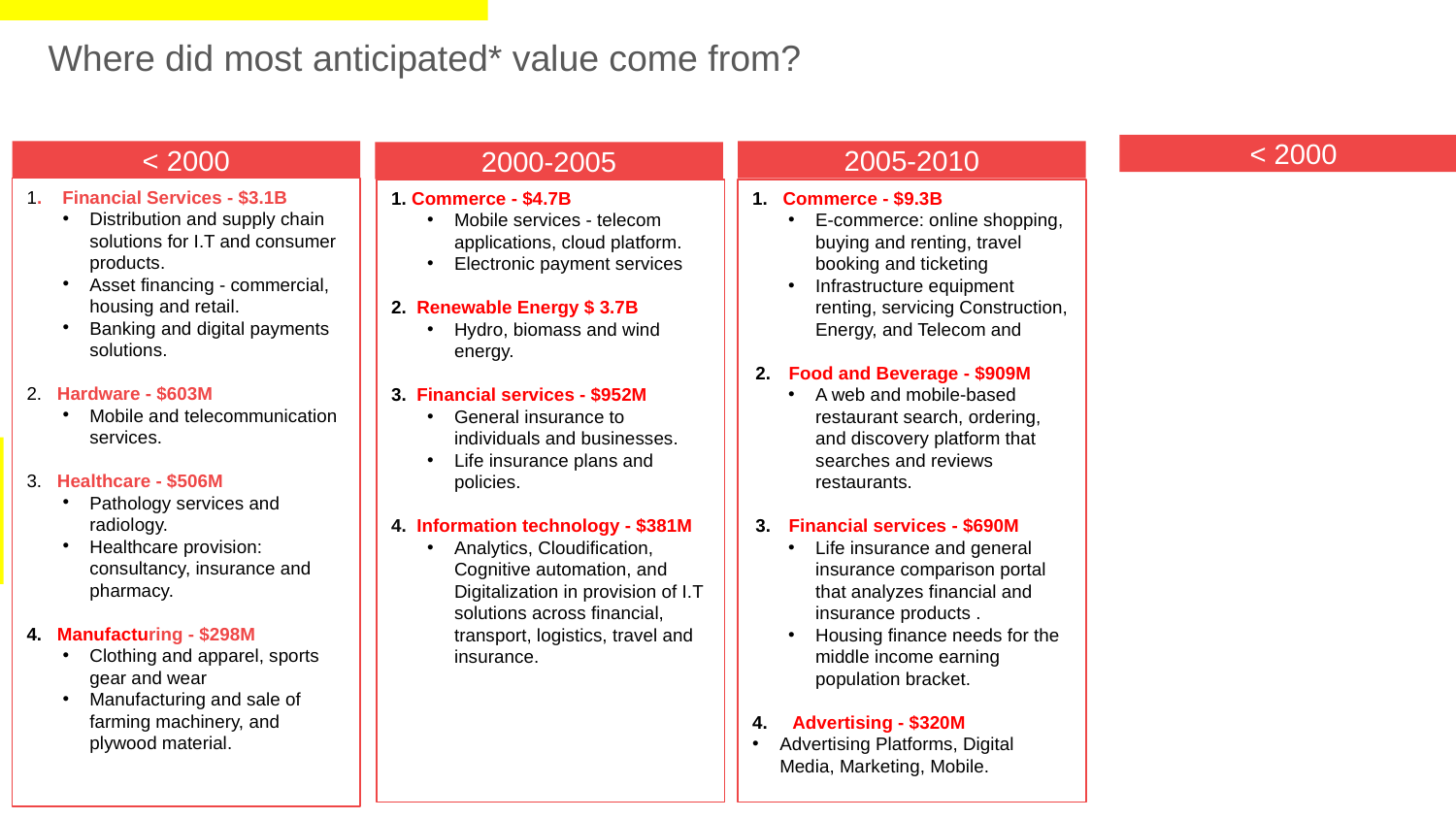

Make bullets more descriptive
Recategorize things like IT to be FS
adjust numbering for the first box to be 1 - 4
Summary :  What were they doing in each ½ decade
Adrian: summary for every 5 yaers saying: wehat did they do in summary

Where did most anticipated* value come from?
< 2000
< 2000
2005-2010
2000-2005
1.    Financial Services - $3.1B
Distribution and supply chain solutions for I.T and consumer products.
Asset financing - commercial, housing and retail.
Banking and digital payments solutions.

2.   Hardware - $603M
Mobile and telecommunication services.

3.   Healthcare - $506M
Pathology services and radiology.
Healthcare provision: consultancy, insurance and pharmacy.

4.   Manufacturing - $298M
Clothing and apparel, sports gear and wear
Manufacturing and sale of farming machinery, and plywood material.

1. Commerce - $4.7B
Mobile services - telecom applications, cloud platform.
Electronic payment services

2.  Renewable Energy $ 3.7B
Hydro, biomass and wind energy.

3.  Financial services - $952M
General insurance to individuals and businesses.
Life insurance plans and policies.

4.  Information technology - $381M
Analytics, Cloudification, Cognitive automation, and Digitalization in provision of I.T solutions across financial, transport, logistics, travel and insurance.

1.   Commerce - $9.3B
E-commerce: online shopping, buying and renting, travel booking and ticketing
Infrastructure equipment renting, servicing Construction, Energy, and Telecom and

Food and Beverage - $909M
A web and mobile-based restaurant search, ordering, and discovery platform that searches and reviews restaurants.

Financial services - $690M
Life insurance and general insurance comparison portal that analyzes financial and insurance products .
Housing finance needs for the middle income earning population bracket.

4.     Advertising - $320M
Advertising Platforms, Digital Media, Marketing, Mobile.
Summary
Summary
* Total funding amount
1.    Financial Services - $3.1B
Distribution and supply chain solutions for I.T and consumer products.
Asset financing - commercial, housing and retail.
Banking and digital payments solutions.

2.   Hardware - $603M
Mobile and telecommunication services.

3.   Healthcare - $506M
Pathology services and radiology.
Healthcare provision: consultancy, insurance and pharmacy.

4.   Manufacturing - $298M
Clothing and apparel, sports gear and wear
Manufacturing and sale of farming machinery, and plywood material.